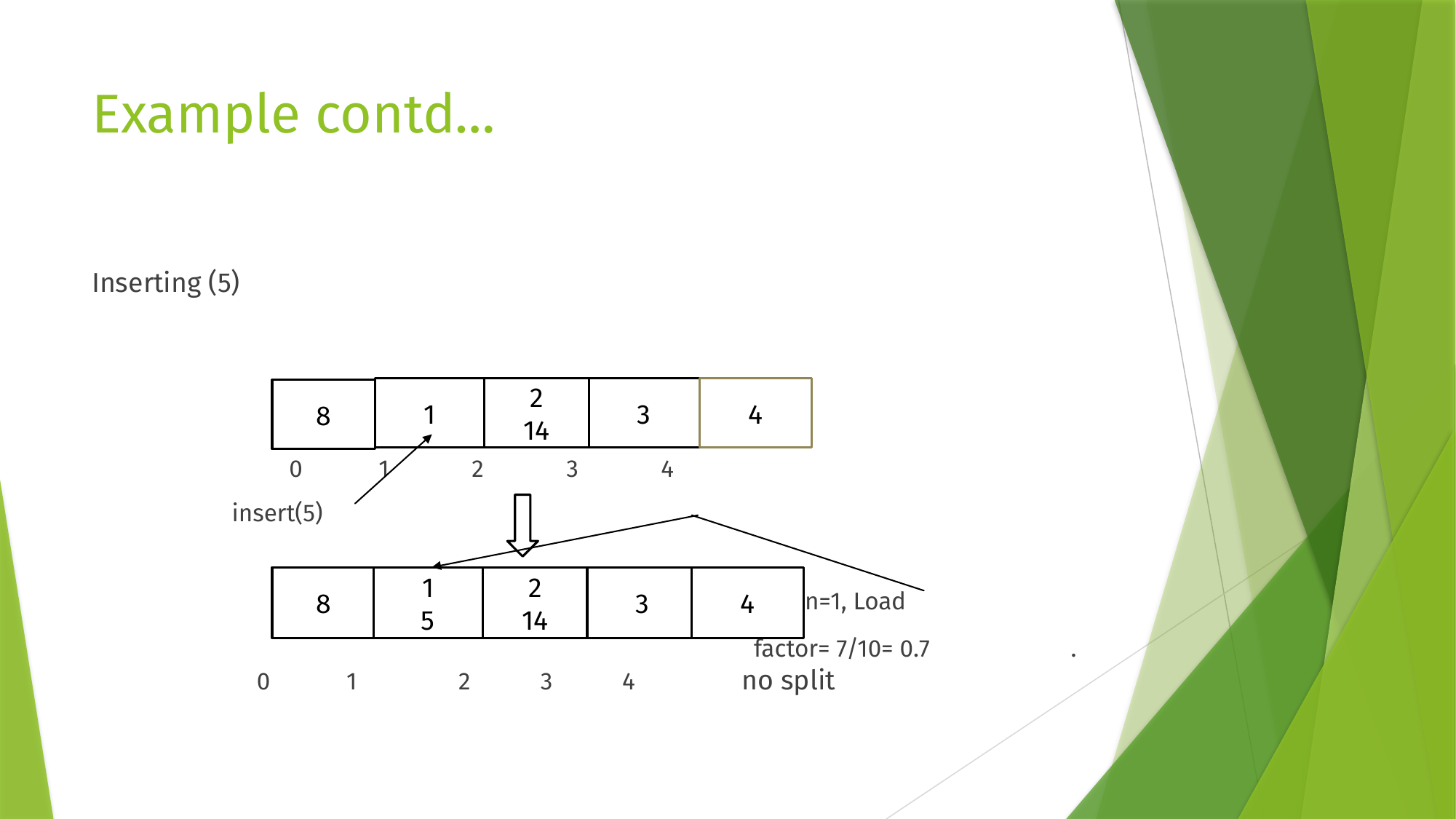

# Example contd…
Inserting (5)

                               0            1             2             3             4
                      insert(5)

                                                                                                                n=1, Load
                                                                                                        factor= 7/10= 0.7                      .                              0            1                2           3           4               no split
1
2
14
3
4
8

8
1
5
2
14
3
4